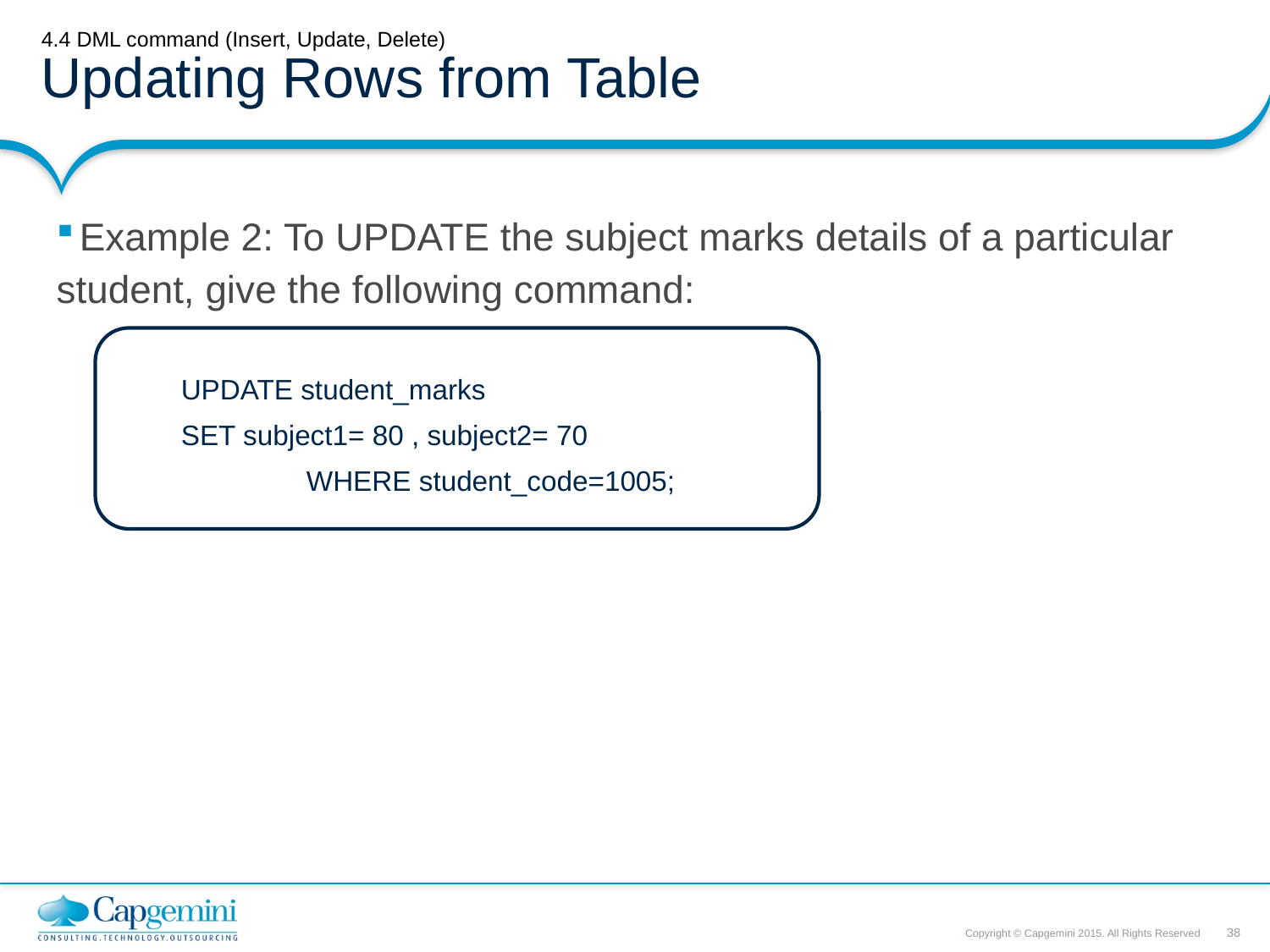

# 4.4 DML command (Insert, Update, Delete) Updating Rows from Table
Example 2: To UPDATE the subject marks details of a particular
student, give the following command:

UPDATE student_marks
SET subject1= 80 , subject2= 70
                WHERE student_code=1005;